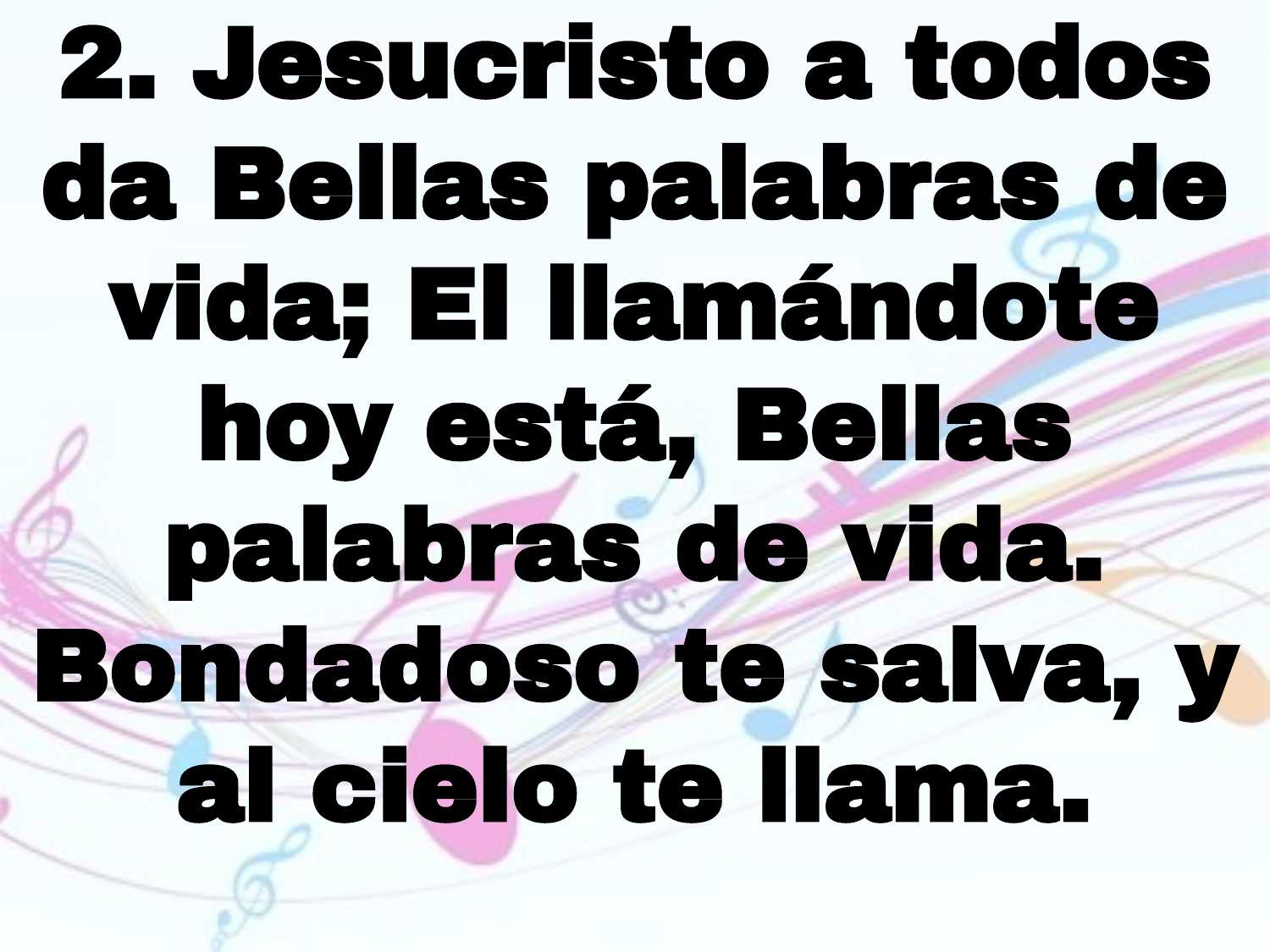

2. Jesucristo a todos da Bellas palabras de vida; El llamándote hoy está, Bellas palabras de vida.
Bondadoso te salva, y al cielo te llama.